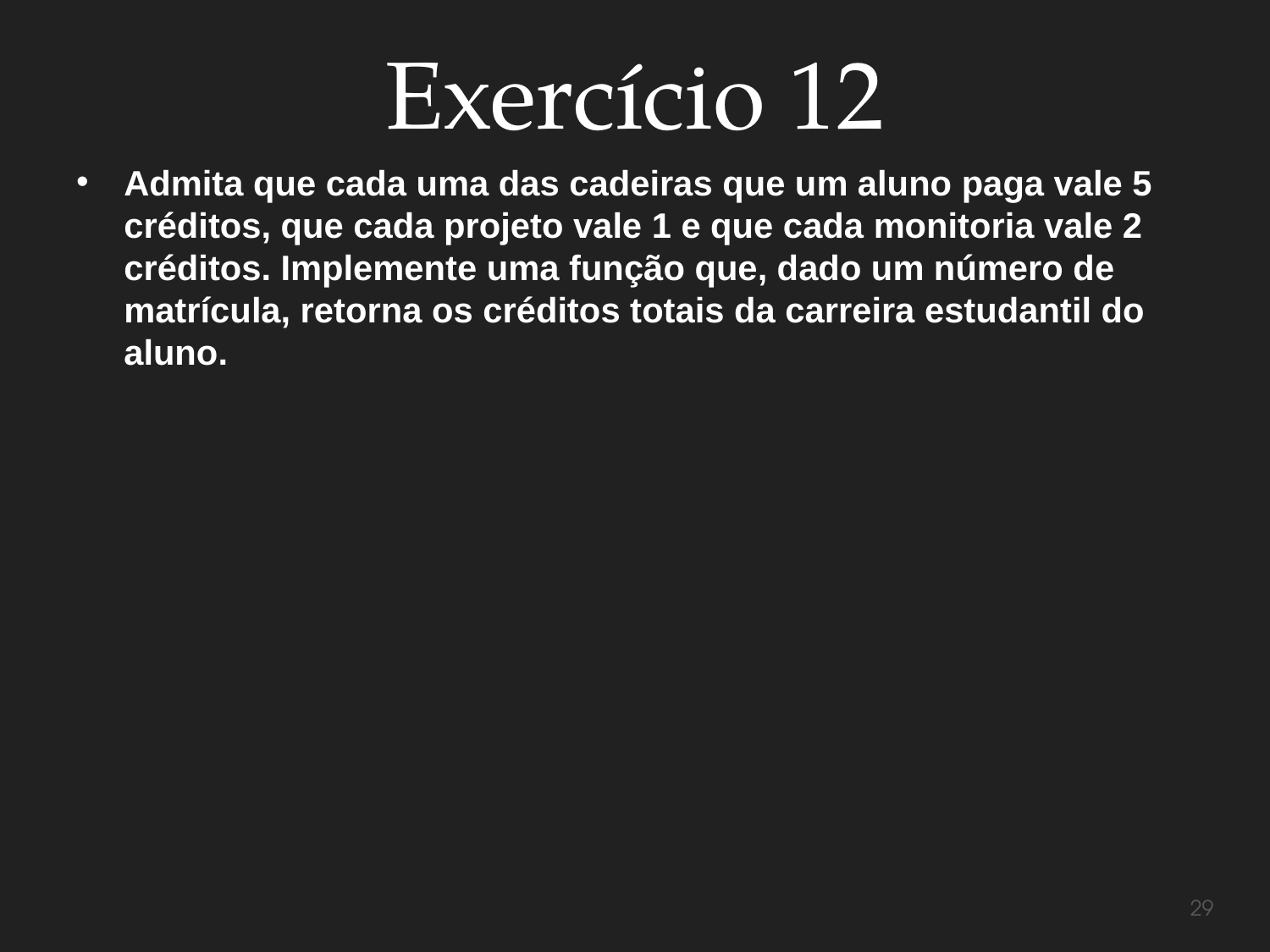

# Exercício 12
Admita que cada uma das cadeiras que um aluno paga vale 5 créditos, que cada projeto vale 1 e que cada monitoria vale 2 créditos. Implemente uma função que, dado um número de matrícula, retorna os créditos totais da carreira estudantil do aluno.
29